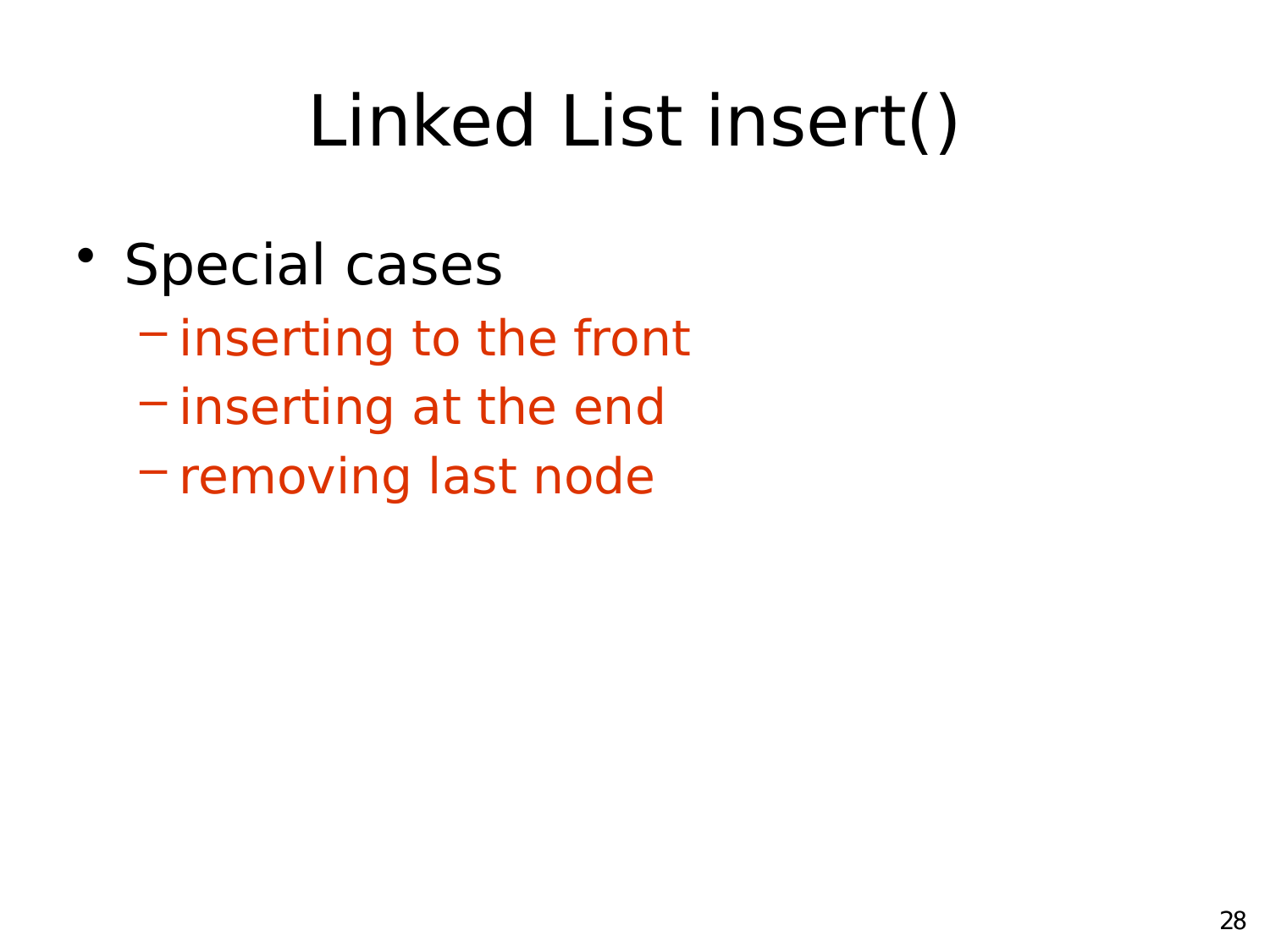

# Linked List insert()
Special cases
inserting to the front
inserting at the end
removing last node